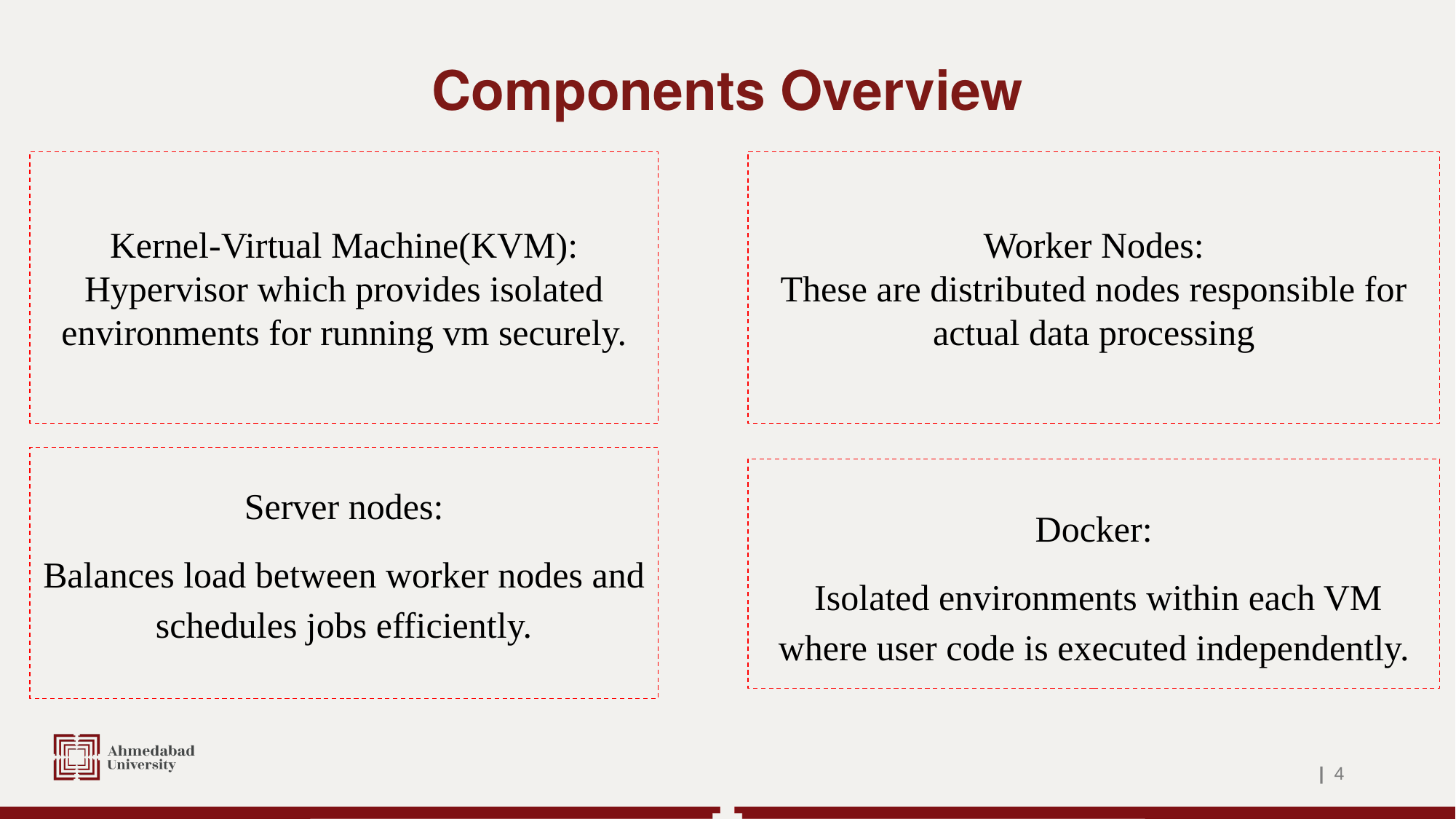

# Components Overview

Kernel-Virtual Machine(KVM):
Hypervisor which provides isolated environments for running vm securely.

Worker Nodes:
These are distributed nodes responsible for actual data processing

Server nodes:
Balances load between worker nodes and schedules jobs efficiently.

Docker:
 Isolated environments within each VM where user code is executed independently.

|  4